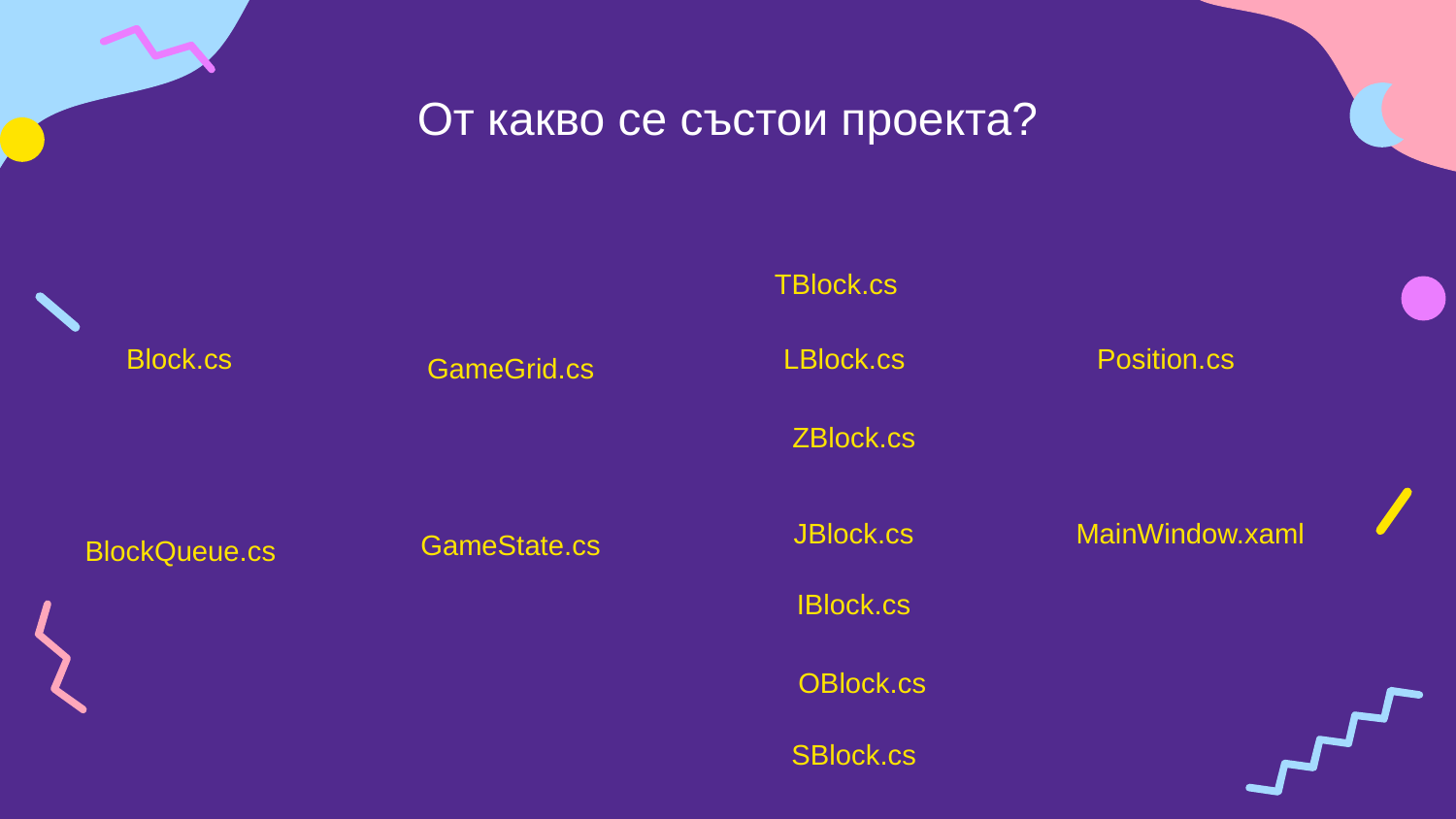

# От какво се състои проекта?
TBlock.cs
Block.cs
LBlock.cs
Position.cs
GameGrid.cs
ZBlock.cs
JBlock.cs
MainWindow.xaml
GameState.cs
BlockQueue.cs
IBlock.cs
OBlock.cs
SBlock.cs